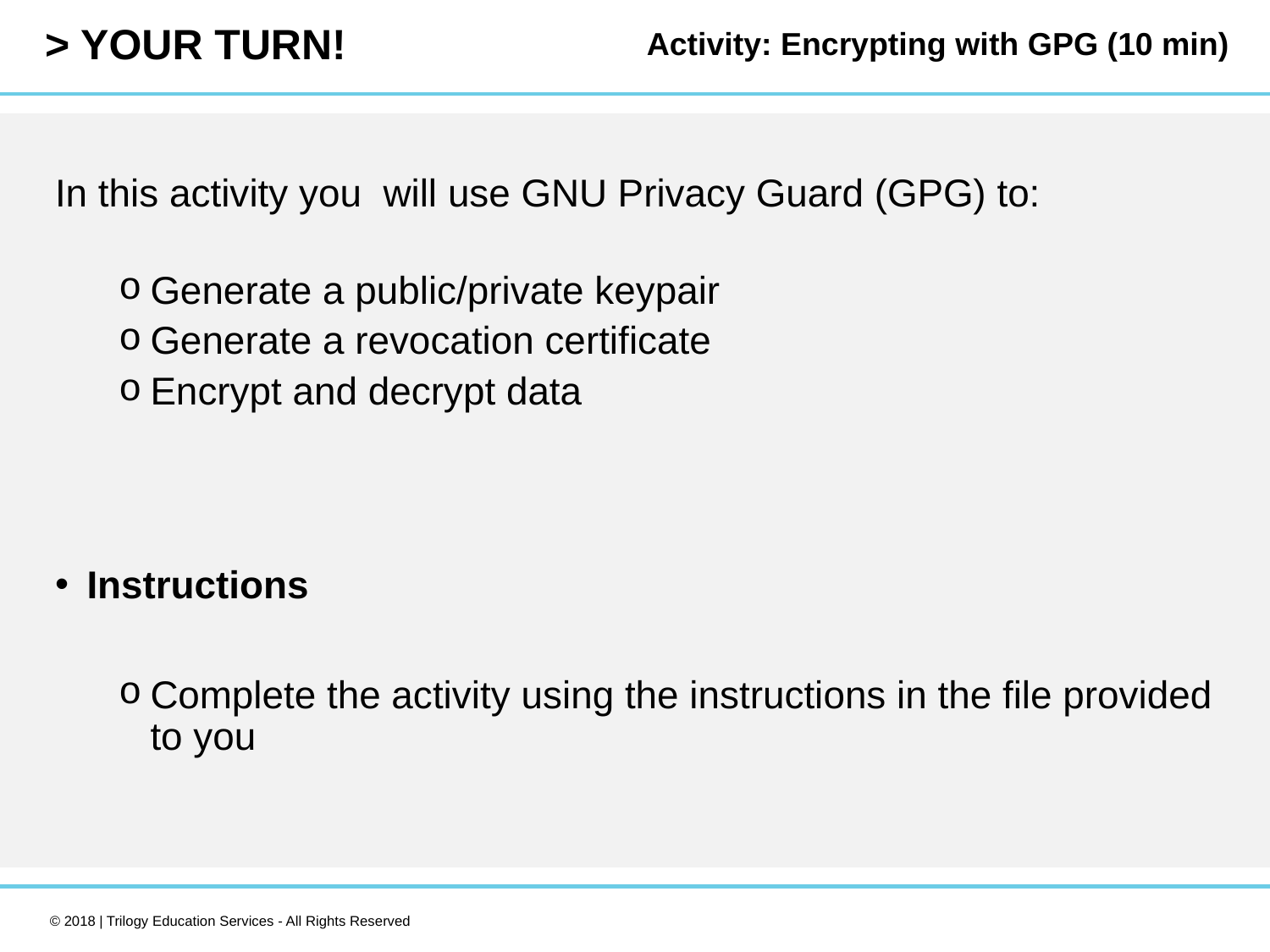

Activity: Encrypting with GPG (10 min)
In this activity you  will use GNU Privacy Guard (GPG) to:
Generate a public/private keypair
Generate a revocation certificate
Encrypt and decrypt data

Instructions

Complete the activity using the instructions in the file provided to you